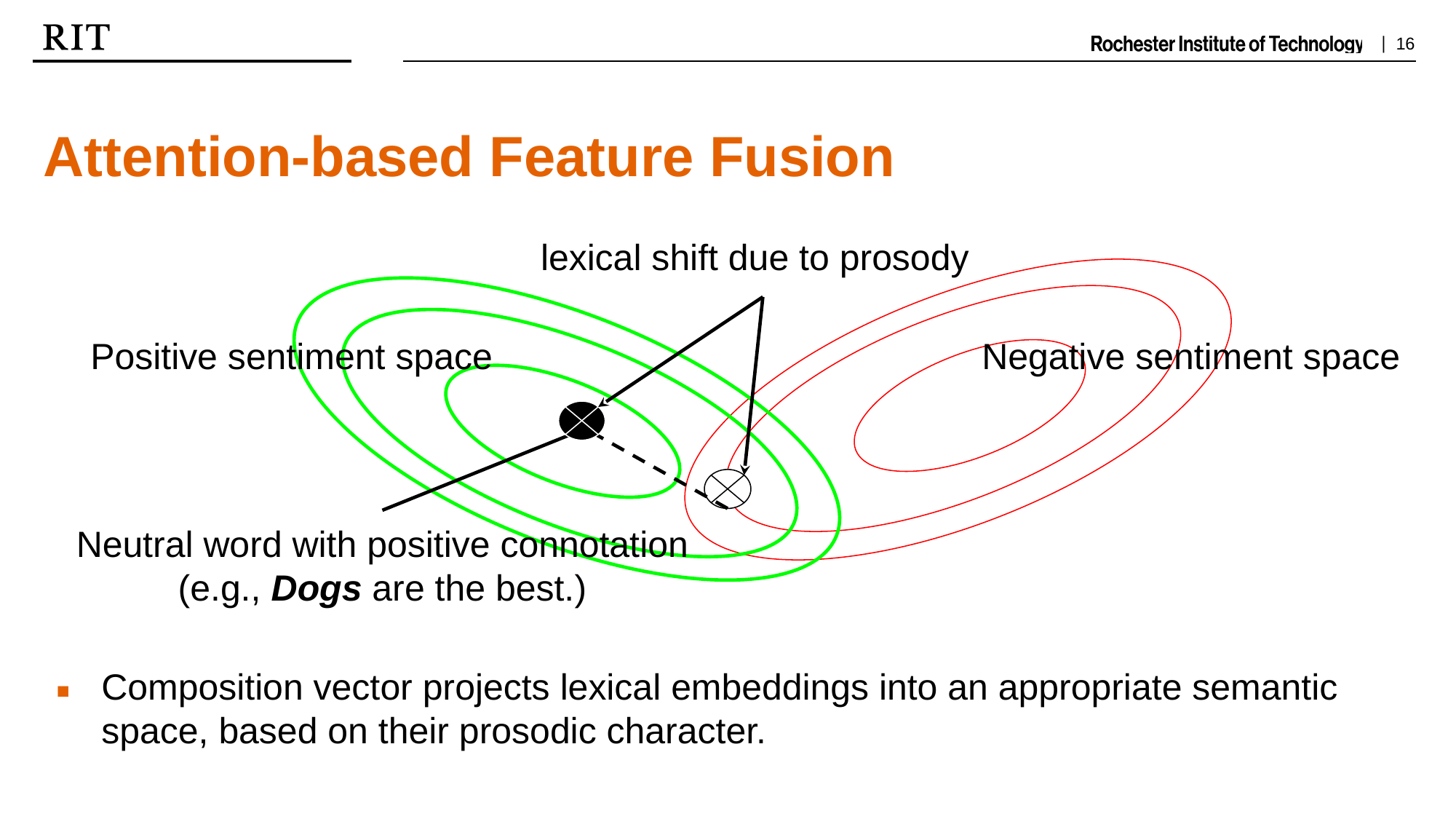

Attention-based Feature Fusion
lexical shift due to prosody

Positive sentiment space
Negative sentiment space

Neutral word with positive connotation (e.g., Dogs are the best.)
Composition vector projects lexical embeddings into an appropriate semantic space, based on their prosodic character.